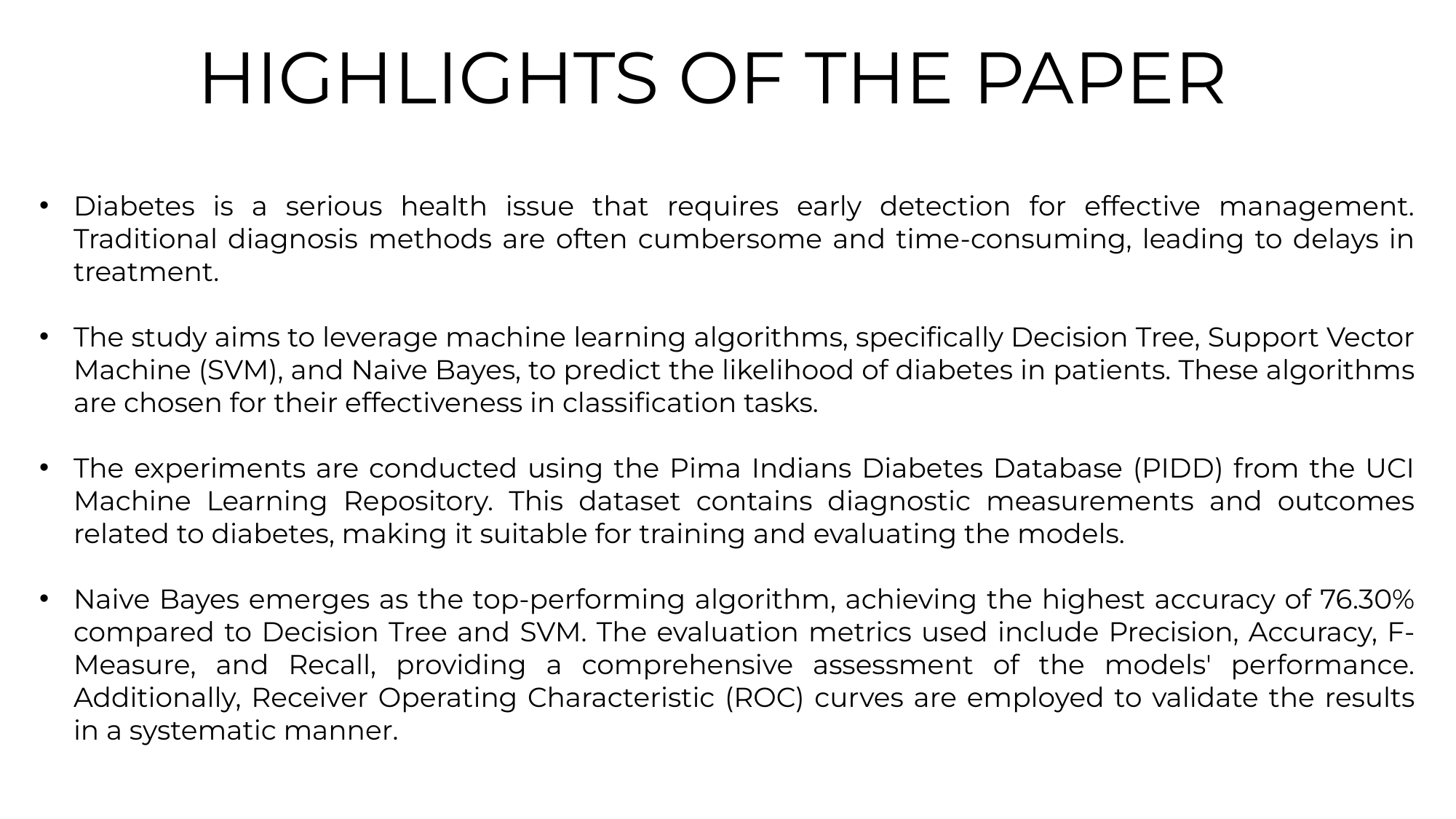

HIGHLIGHTS OF THE PAPER
Diabetes is a serious health issue that requires early detection for effective management. Traditional diagnosis methods are often cumbersome and time-consuming, leading to delays in treatment.

The study aims to leverage machine learning algorithms, specifically Decision Tree, Support Vector Machine (SVM), and Naive Bayes, to predict the likelihood of diabetes in patients. These algorithms are chosen for their effectiveness in classification tasks.

The experiments are conducted using the Pima Indians Diabetes Database (PIDD) from the UCI Machine Learning Repository. This dataset contains diagnostic measurements and outcomes related to diabetes, making it suitable for training and evaluating the models.

Naive Bayes emerges as the top-performing algorithm, achieving the highest accuracy of 76.30% compared to Decision Tree and SVM. The evaluation metrics used include Precision, Accuracy, F-Measure, and Recall, providing a comprehensive assessment of the models' performance. Additionally, Receiver Operating Characteristic (ROC) curves are employed to validate the results in a systematic manner.